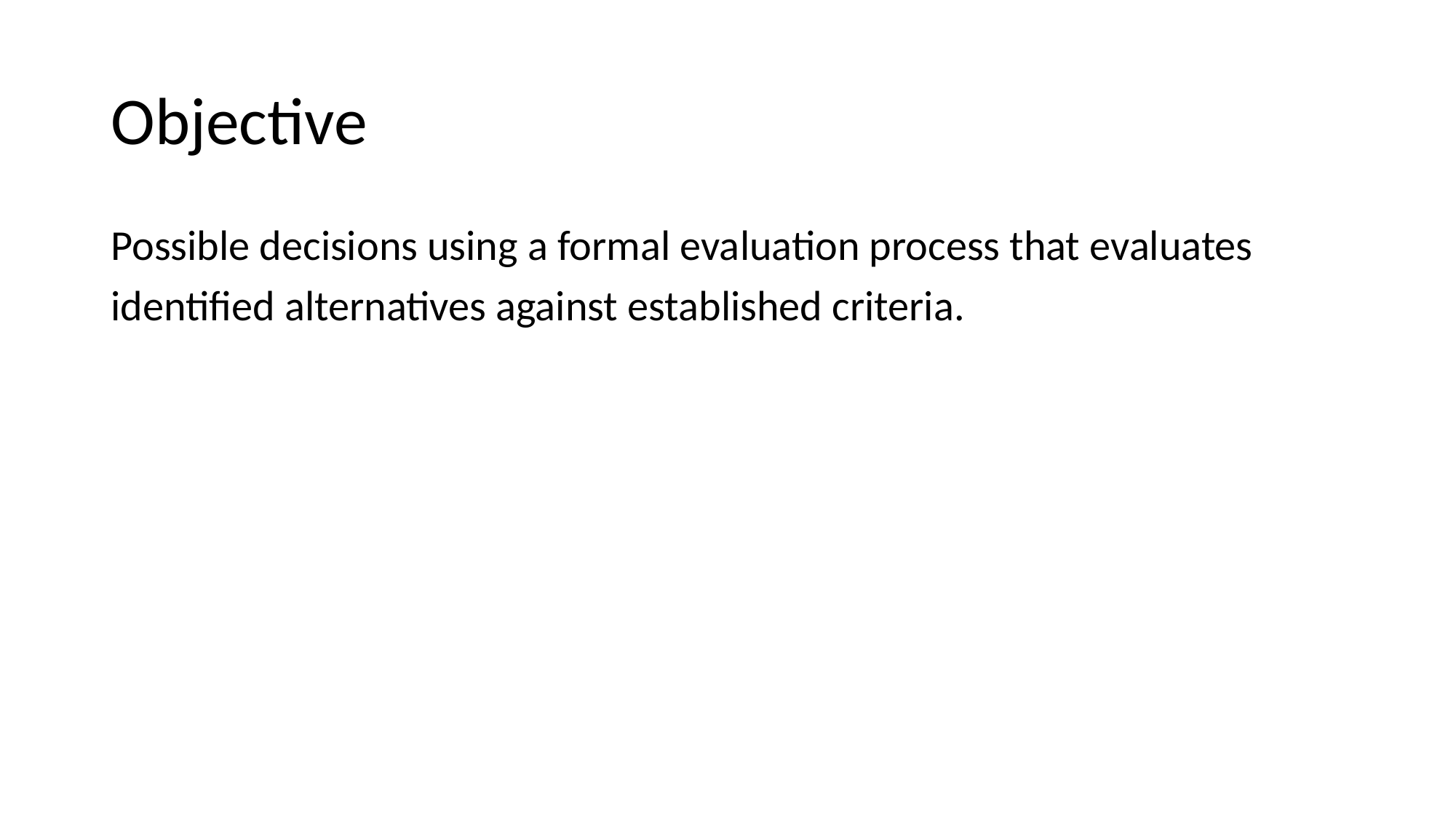

# Objective
Possible decisions using a formal evaluation process that evaluates
identified alternatives against established criteria.